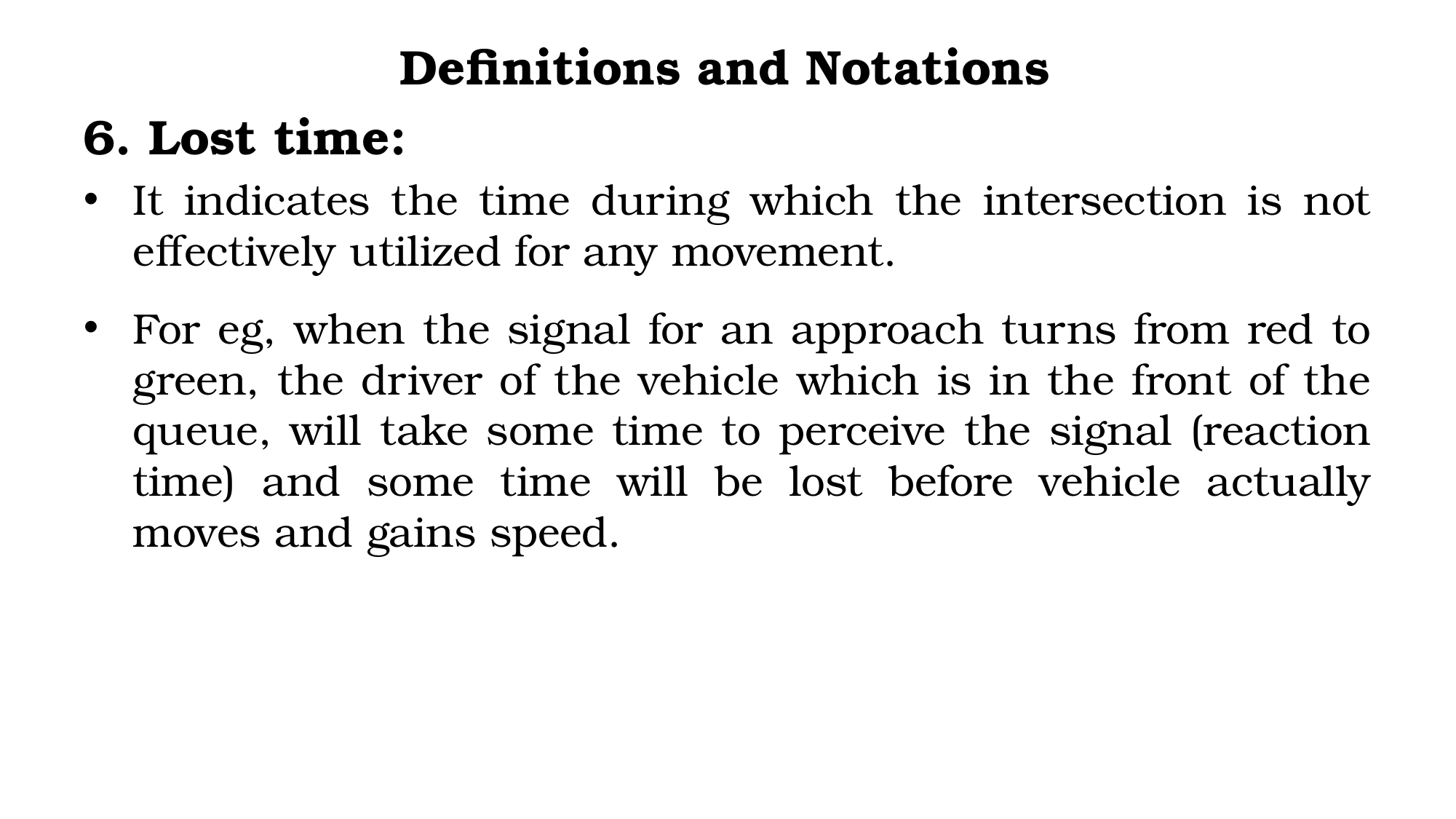

# Definitions and Notations
6. Lost time:
It indicates the time during which the intersection is not effectively utilized for any movement.
For eg, when the signal for an approach turns from red to green, the driver of the vehicle which is in the front of the queue, will take some time to perceive the signal (reaction time) and some time will be lost before vehicle actually moves and gains speed.